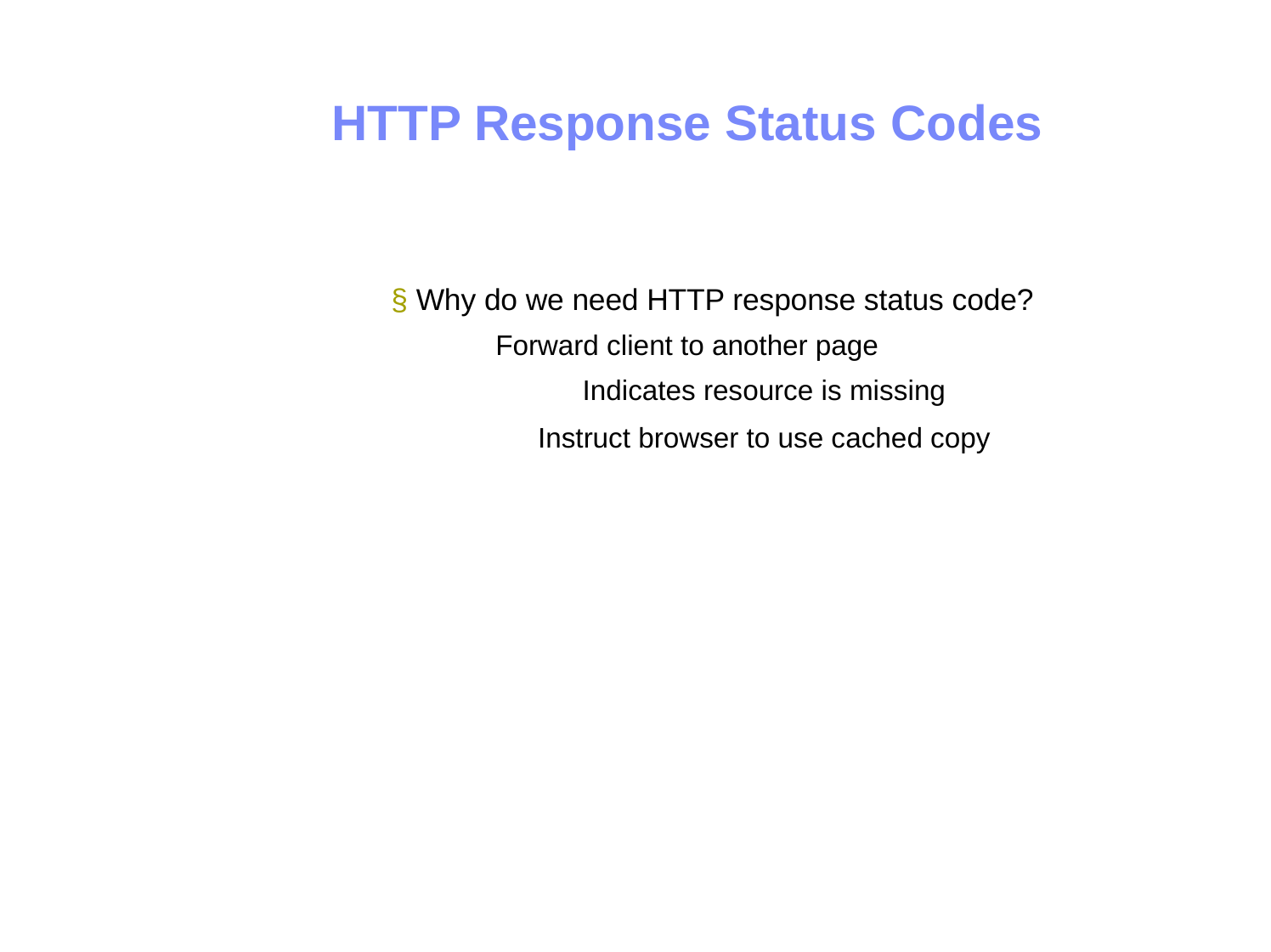

Antrix Consultancy Services

HTTP Response Status Codes

§ Why do we need HTTP response status code?
	Forward client to another page

Indicates resource is missing

Instruct browser to use cached copy

Madhusudhanan.P.K.